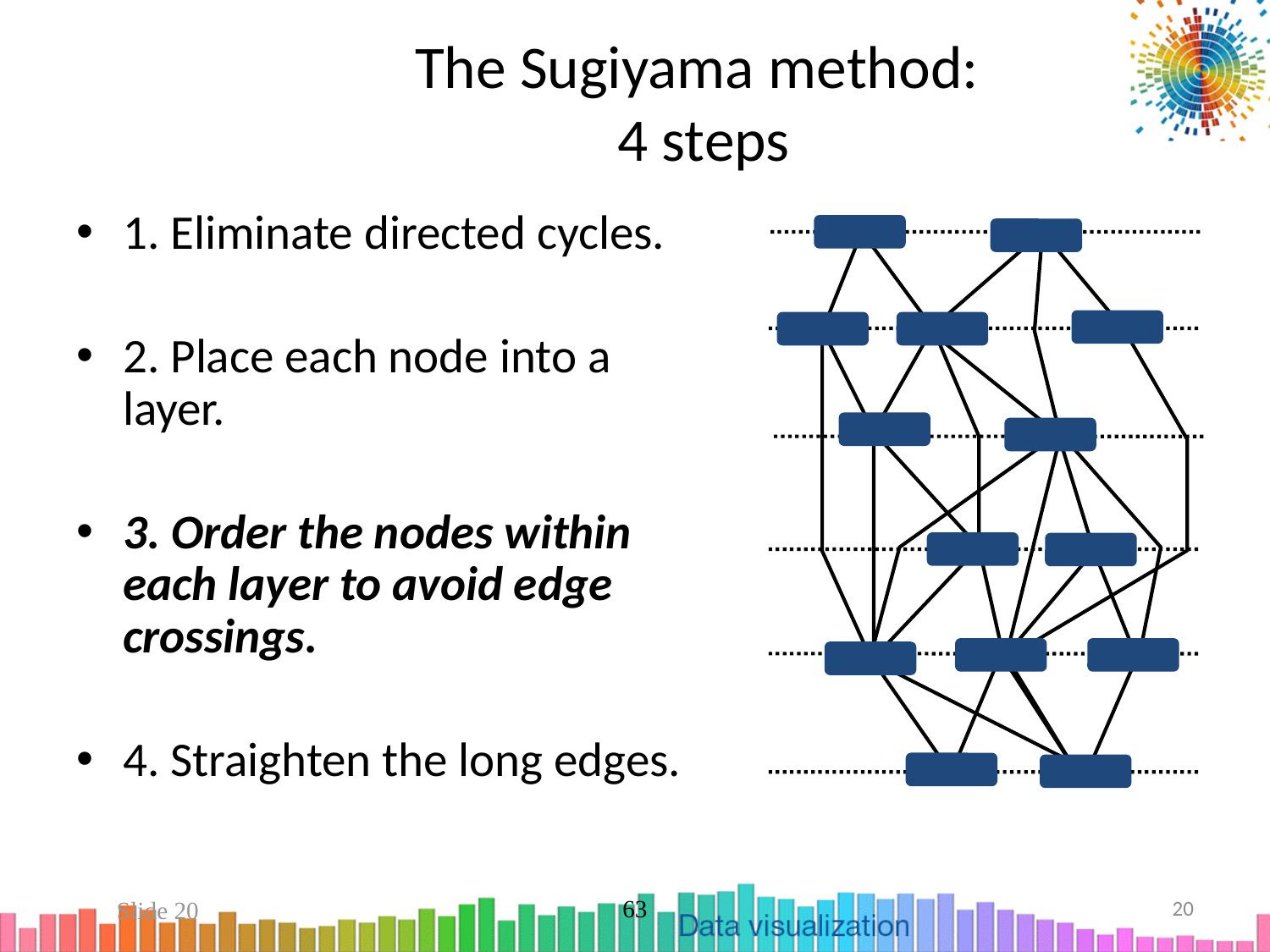

# The Sugiyama method: 4 steps
1. Eliminate directed cycles.

2. Place each node into a layer.

3. Order the nodes within each layer to avoid edge crossings.

4. Straighten the long edges.

63
20
Slide 20